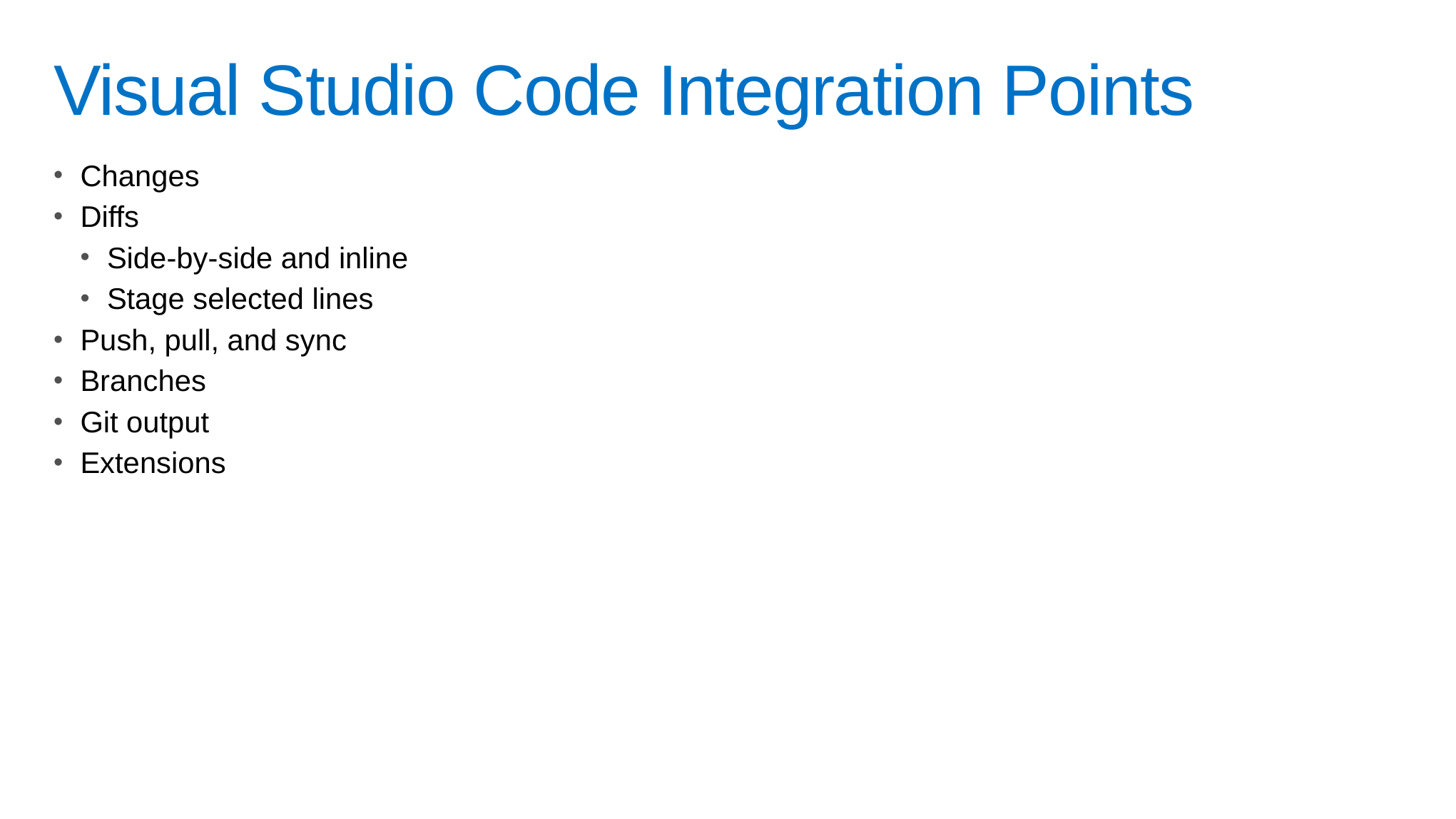

# Visual Studio Code Integration Points
Changes
Diffs
Side-by-side and inline
Stage selected lines
Push, pull, and sync
Branches
Git output
Extensions